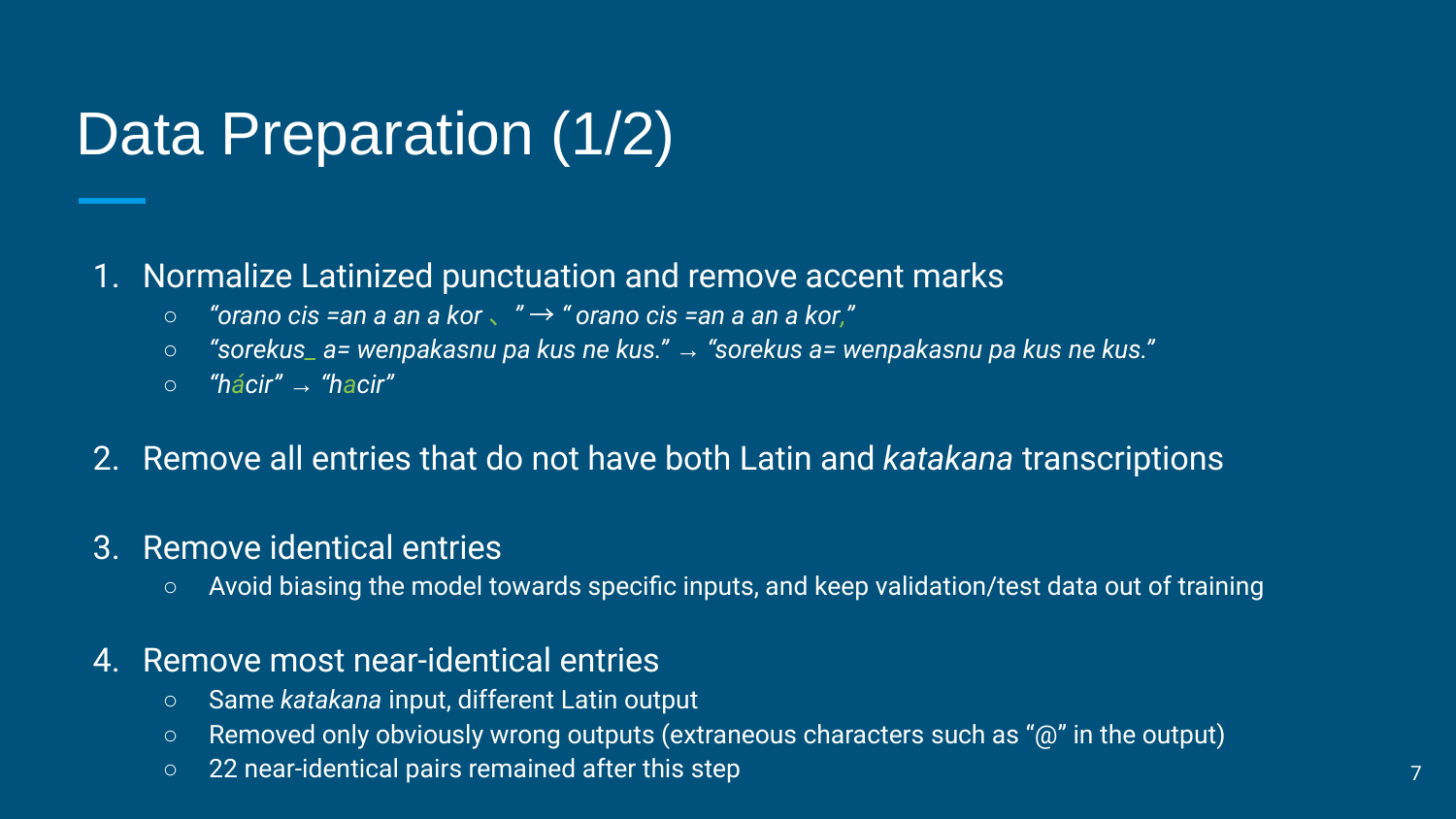

# Data Preparation (1/2)
Normalize Latinized punctuation and remove accent marks
“orano cis =an a an a kor、” → “orano cis =an a an a kor,”
“sorekus_ a= wenpakasnu pa kus ne kus.” → “sorekus a= wenpakasnu pa kus ne kus.”
“hácir” → “hacir”
Remove all entries that do not have both Latin and katakana transcriptions
Remove identical entries
Avoid biasing the model towards specific inputs, and keep validation/test data out of training
Remove most near-identical entries
Same katakana input, different Latin output
Removed only obviously wrong outputs (extraneous characters such as “@” in the output)
22 near-identical pairs remained after this step

7